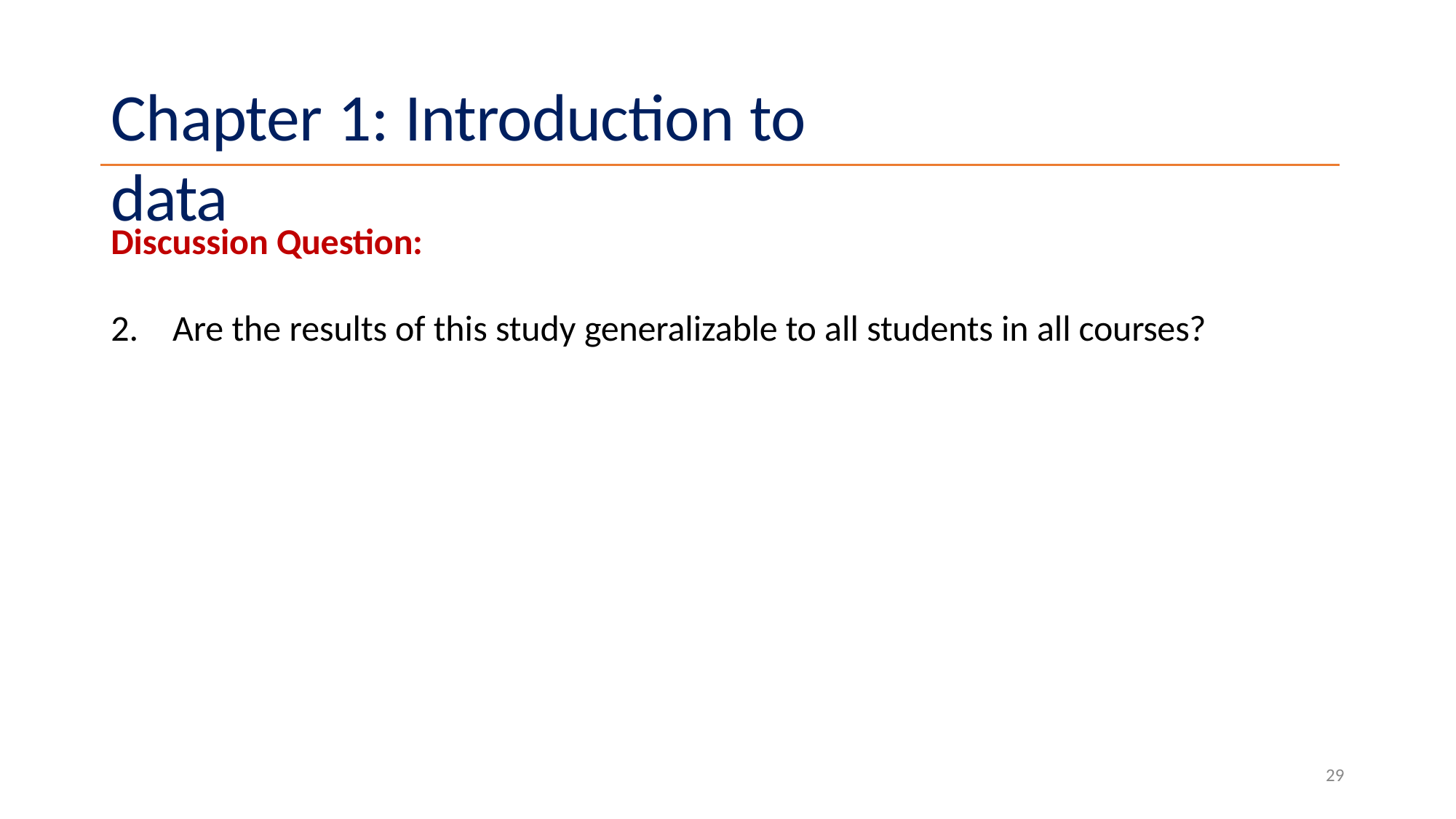

# Chapter 1: Introduction to data

Discussion Question:

2.	Are the results of this study generalizable to all students in all courses?
29